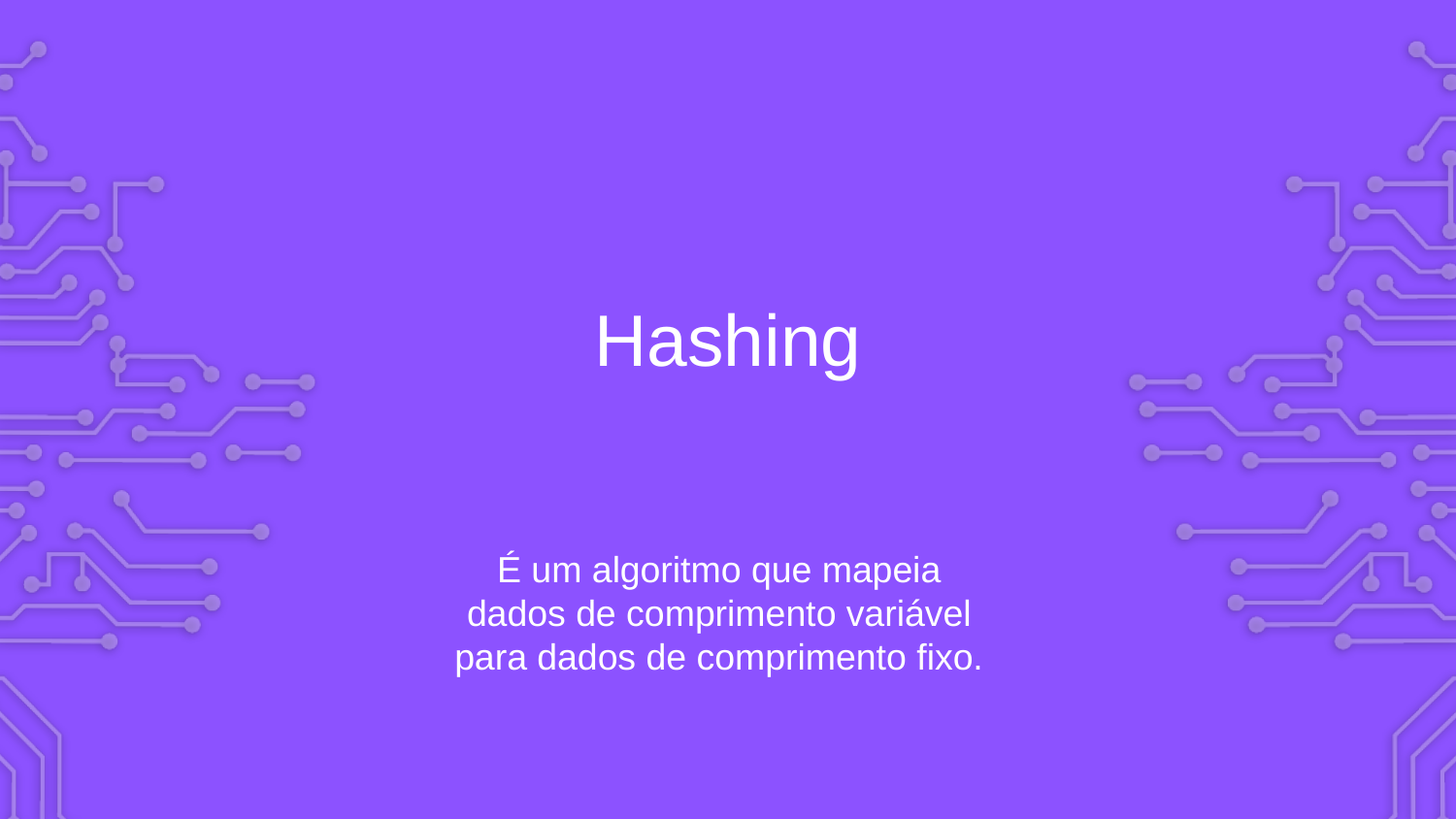

# Hashing
É um algoritmo que mapeia dados de comprimento variável para dados de comprimento fixo.